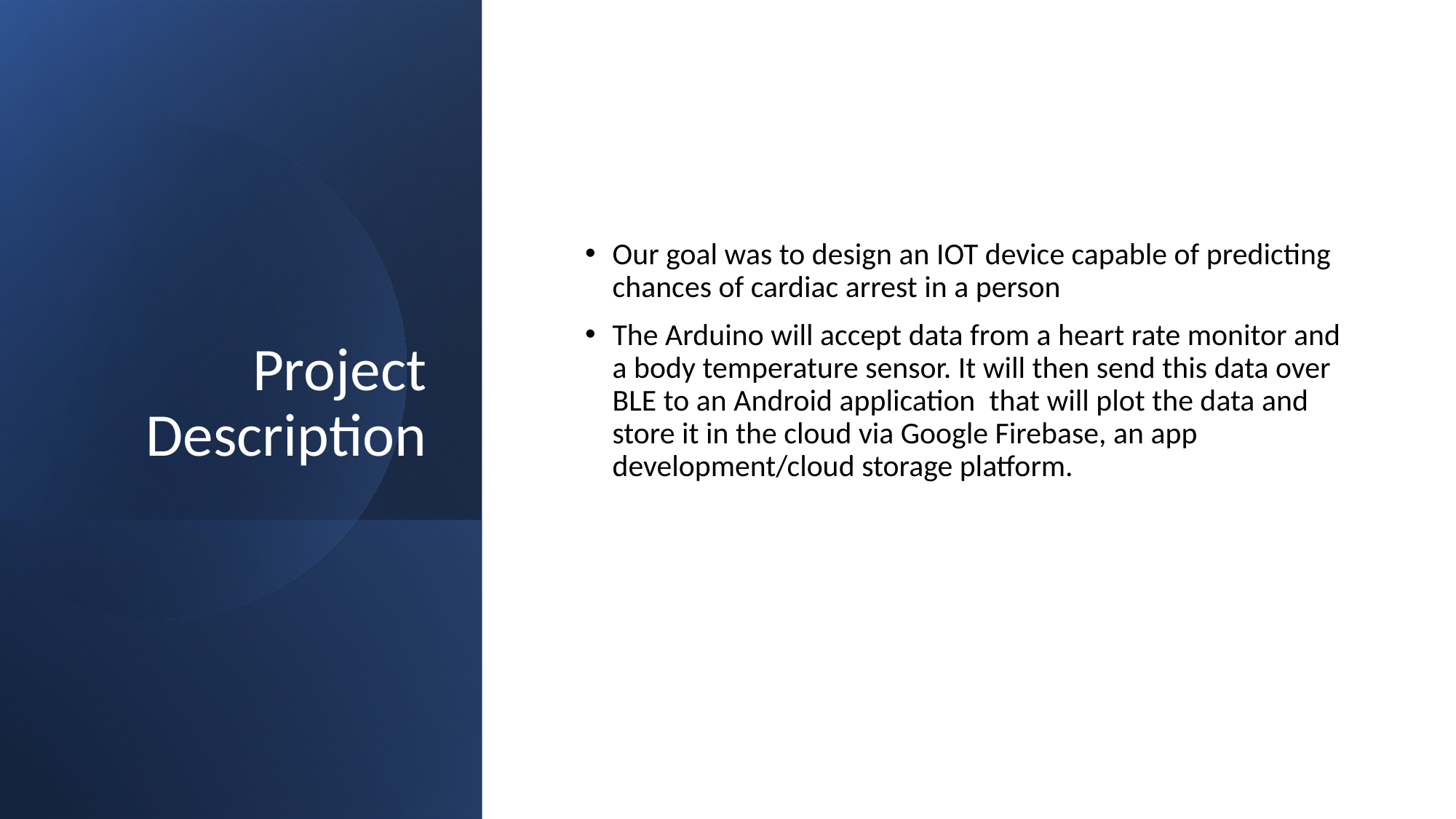

# Project Description
Our goal was to design an IOT device capable of predicting chances of cardiac arrest in a person
The Arduino will accept data from a heart rate monitor and a body temperature sensor. It will then send this data over BLE to an Android application  that will plot the data and store it in the cloud via Google Firebase, an app development/cloud storage platform.